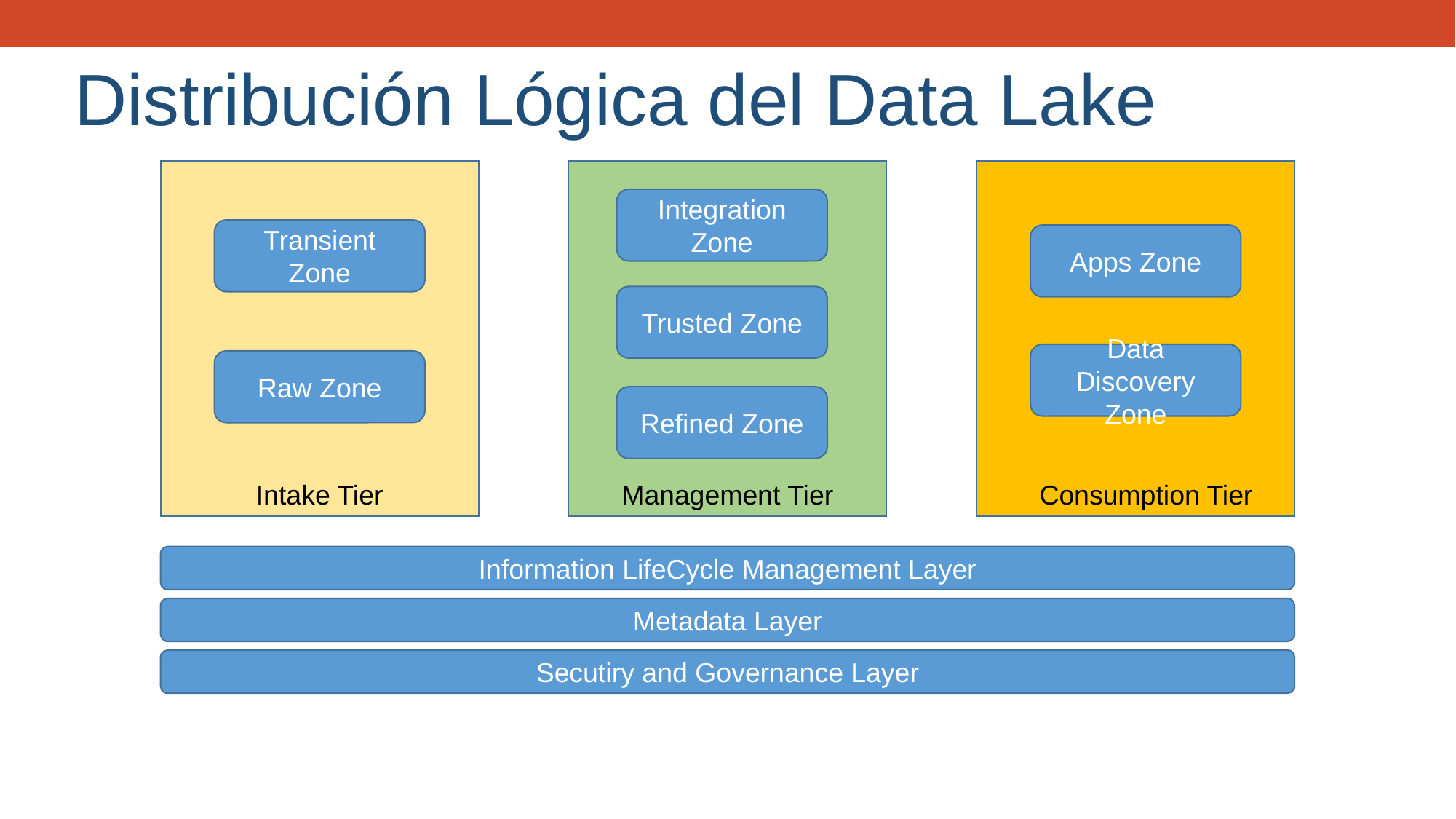

Distribución Lógica del Data Lake

Integration Zone
Transient Zone
Apps Zone
Trusted Zone
Data Discovery Zone
Raw Zone
Refined Zone
Intake Tier
Management Tier
Consumption Tier
Information LifeCycle Management Layer
Metadata Layer
Secutiry and Governance Layer